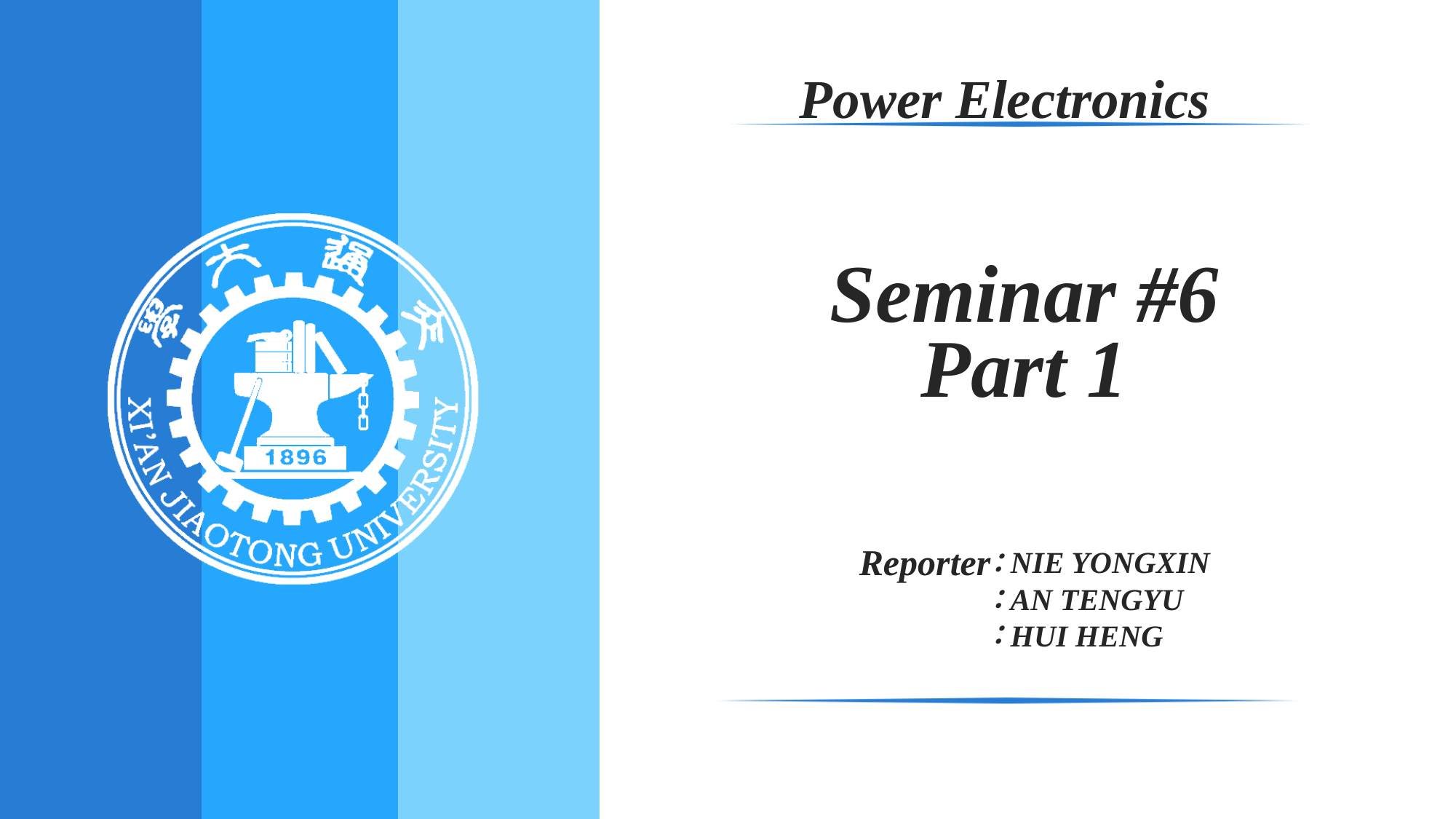

Power Electronics
Seminar #6
Part 1
Reporter
NIE YONGXIN
：
AN TENGYU
HUI HENG
：
：